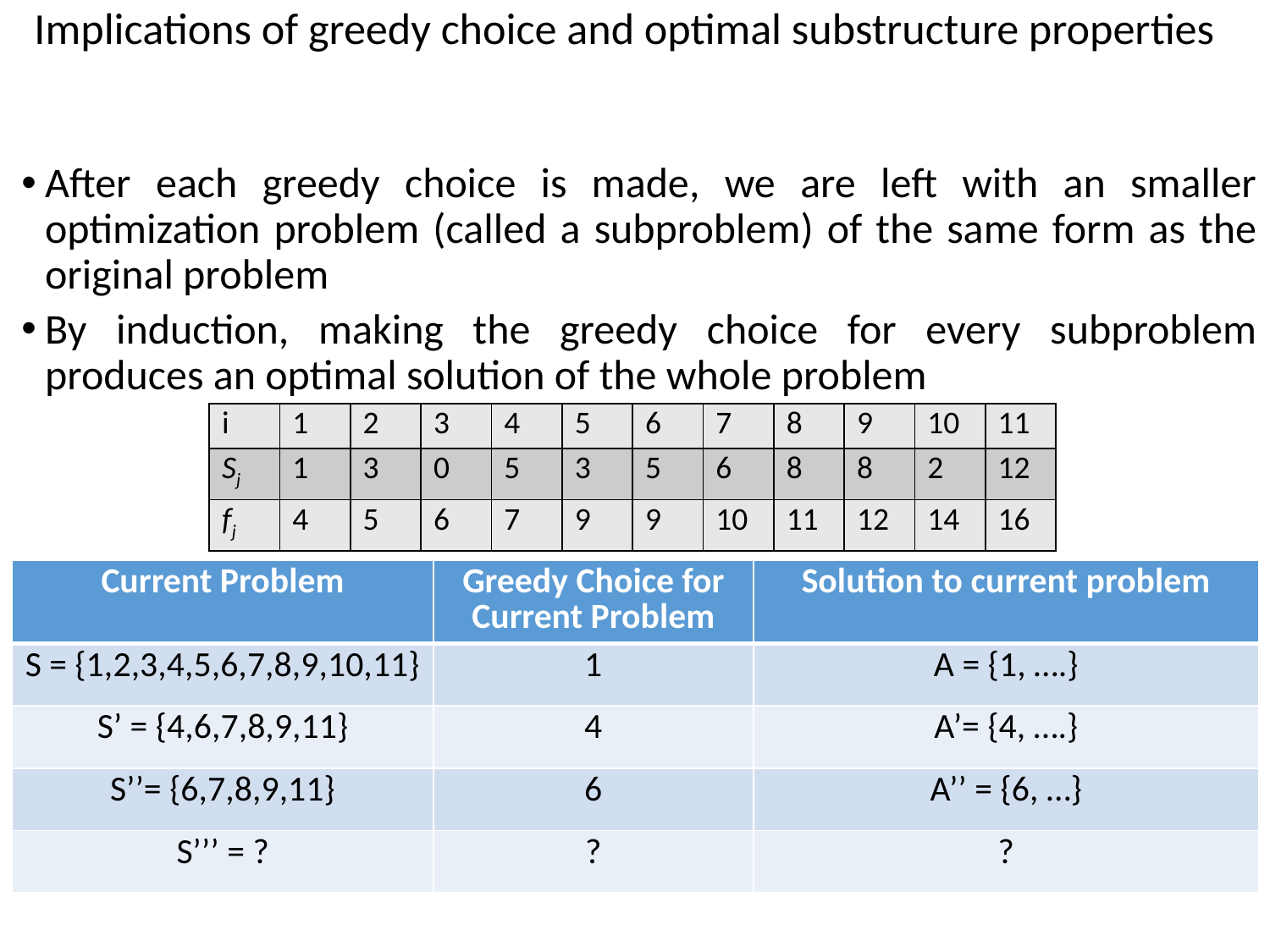

# Implications of greedy choice and optimal substructure properties
After each greedy choice is made, we are left with an smaller optimization problem (called a subproblem) of the same form as the original problem
By induction, making the greedy choice for every subproblem produces an optimal solution of the whole problem

| i | 1 | 2 | 3 | 4 | 5 | 6 | 7 | 8 | 9 | 10 | 11 |
| --- | --- | --- | --- | --- | --- | --- | --- | --- | --- | --- | --- |
| Sj | 1 | 3 | 0 | 5 | 3 | 5 | 6 | 8 | 8 | 2 | 12 |
| fj | 4 | 5 | 6 | 7 | 9 | 9 | 10 | 11 | 12 | 14 | 16 |
| Current Problem | Greedy Choice for Current Problem | Solution to current problem |
| --- | --- | --- |
| S = {1,2,3,4,5,6,7,8,9,10,11} | 1 | A = {1, ….} |
| S’ = {4,6,7,8,9,11} | 4 | A’= {4, ….} |
| S’’= {6,7,8,9,11} | 6 | A’’ = {6, …} |
| S’’’ = ? | ? | ? |